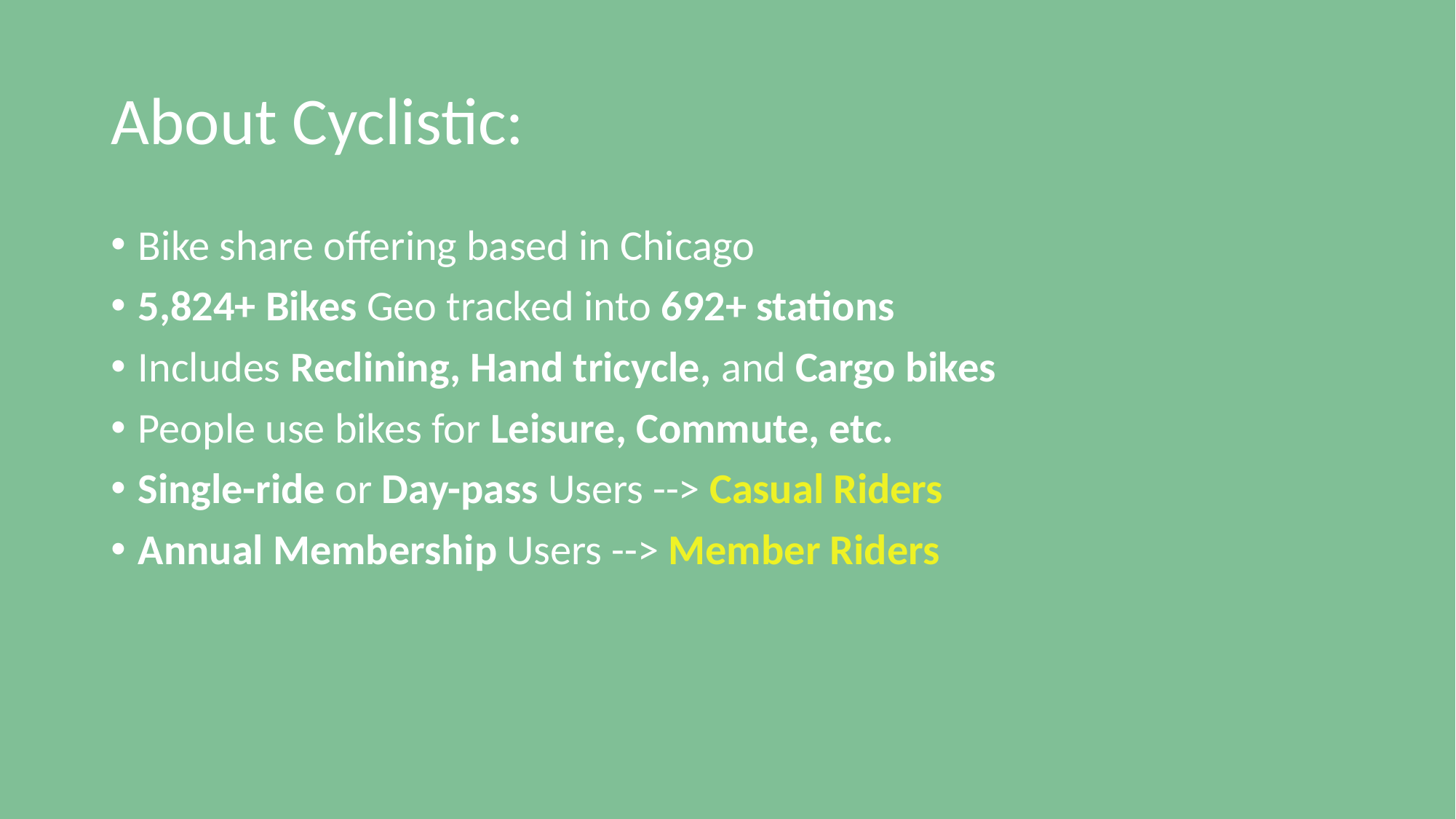

# About Cyclistic:
Bike share offering based in Chicago
5,824+ Bikes Geo tracked into 692+ stations
Includes Reclining, Hand tricycle, and Cargo bikes
People use bikes for Leisure, Commute, etc.
Single-ride or Day-pass Users --> Casual Riders
Annual Membership Users --> Member Riders